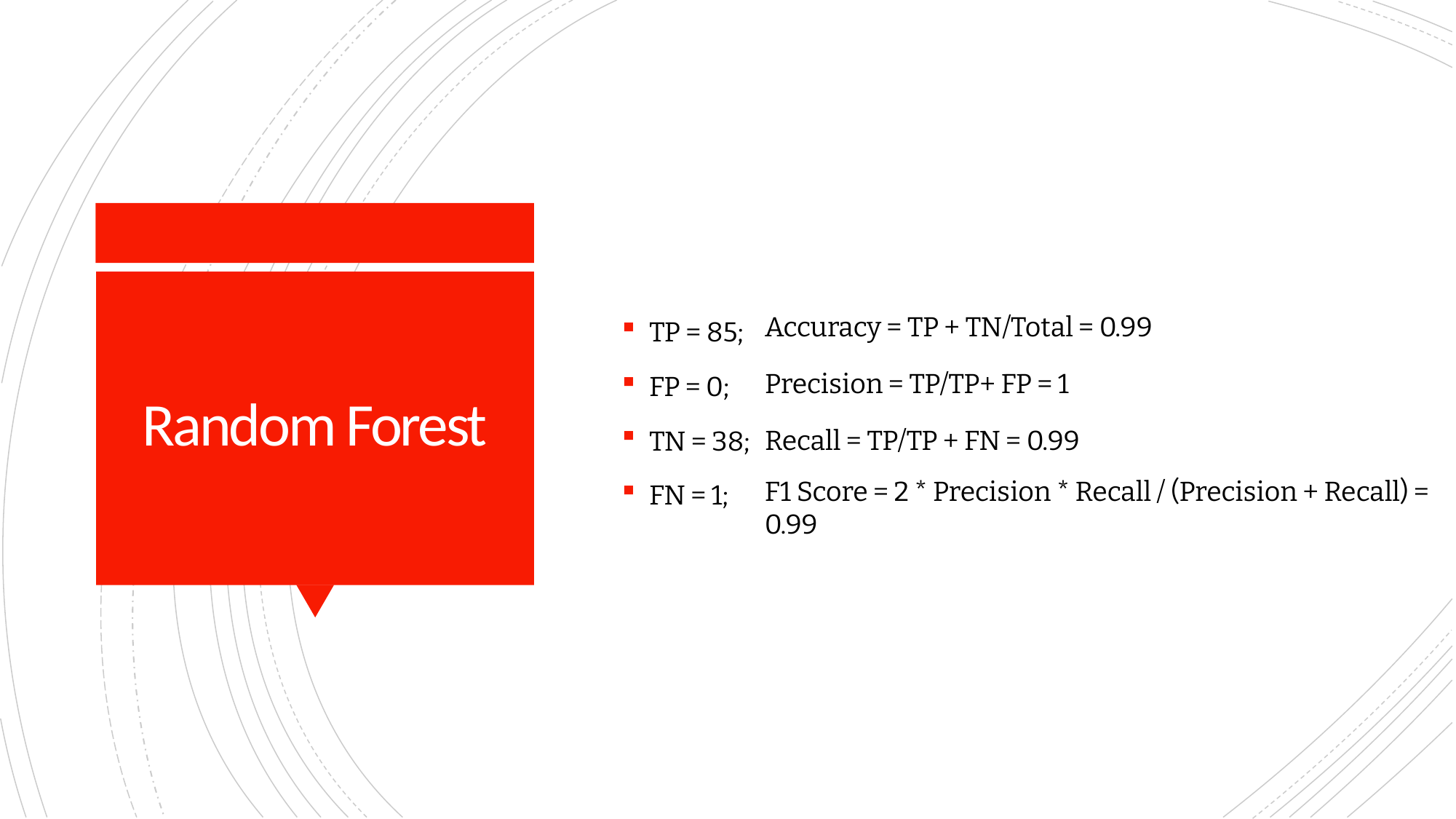

TP = 85;
FP = 0;
TN = 38;
FN = 1;
# Random Forest
Accuracy = TP + TN/Total = 0.99
Precision = TP/TP+ FP = 1
Recall = TP/TP + FN = 0.99
F1 Score = 2 * Precision * Recall / (Precision + Recall) = 0.99